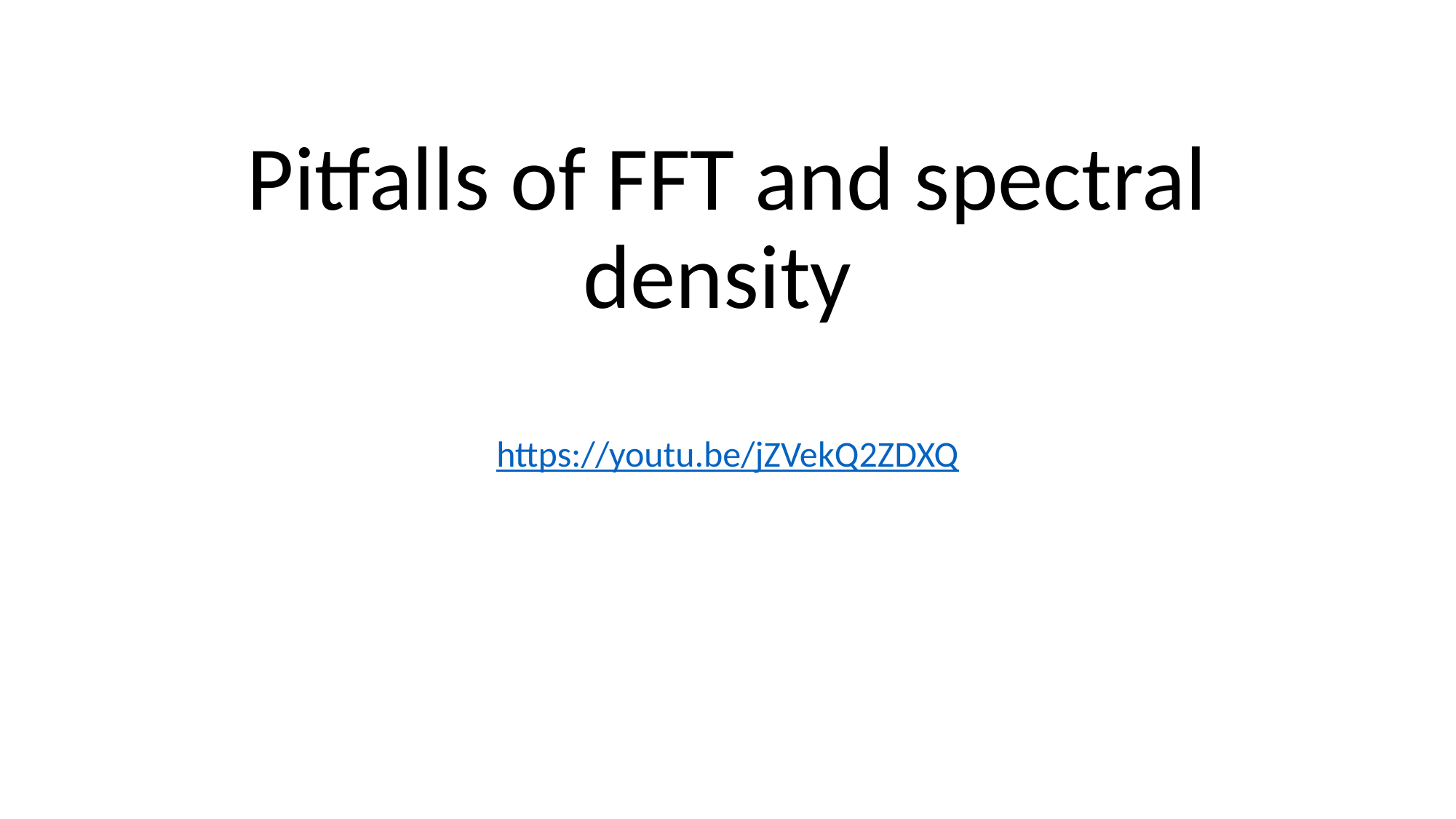

# Pitfalls of FFT and spectral density
https://youtu.be/jZVekQ2ZDXQ